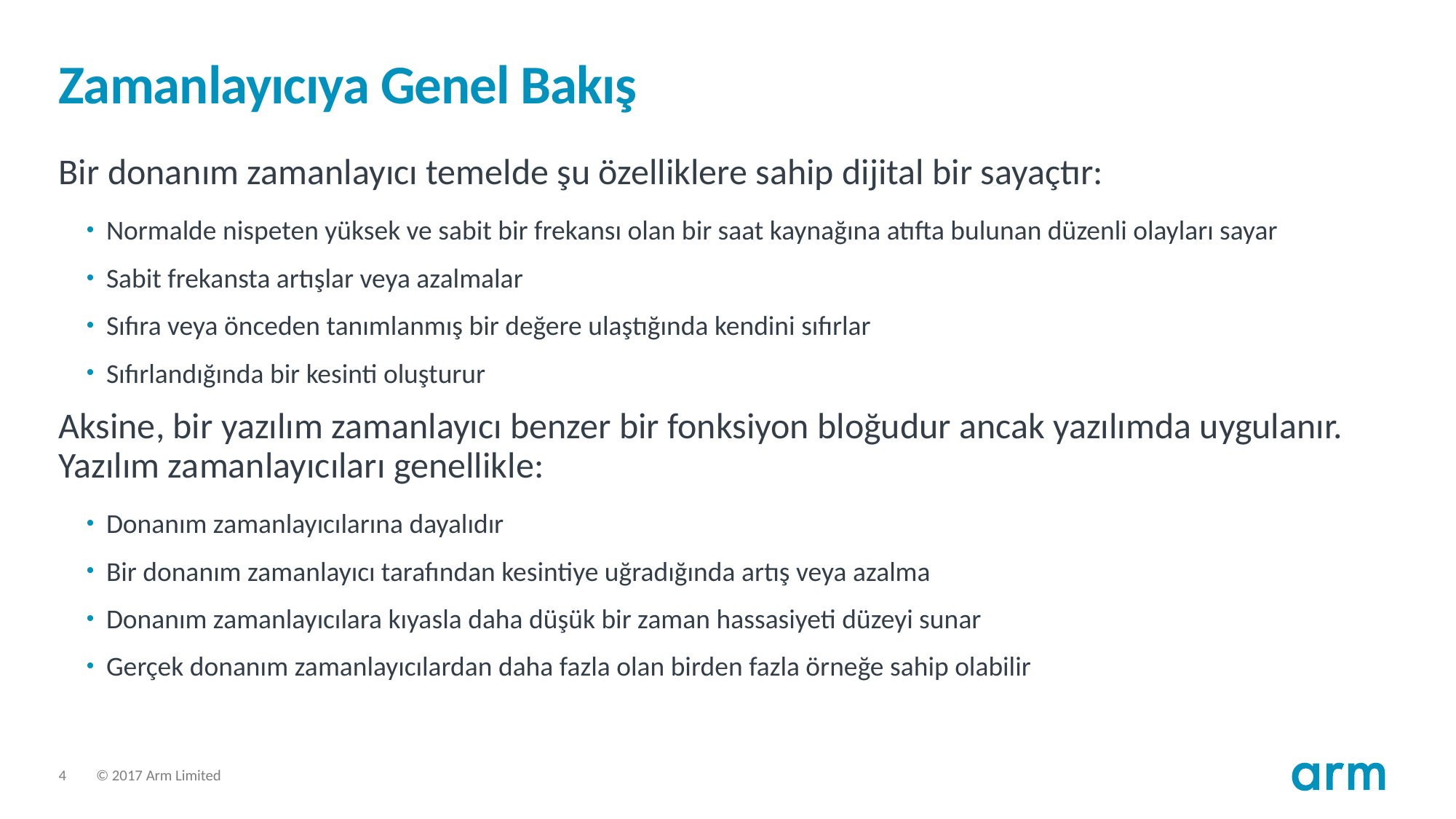

# Zamanlayıcıya Genel Bakış
Bir donanım zamanlayıcı temelde şu özelliklere sahip dijital bir sayaçtır:
Normalde nispeten yüksek ve sabit bir frekansı olan bir saat kaynağına atıfta bulunan düzenli olayları sayar
Sabit frekansta artışlar veya azalmalar
Sıfıra veya önceden tanımlanmış bir değere ulaştığında kendini sıfırlar
Sıfırlandığında bir kesinti oluşturur
Aksine, bir yazılım zamanlayıcı benzer bir fonksiyon bloğudur ancak yazılımda uygulanır. Yazılım zamanlayıcıları genellikle:
Donanım zamanlayıcılarına dayalıdır
Bir donanım zamanlayıcı tarafından kesintiye uğradığında artış veya azalma
Donanım zamanlayıcılara kıyasla daha düşük bir zaman hassasiyeti düzeyi sunar
Gerçek donanım zamanlayıcılardan daha fazla olan birden fazla örneğe sahip olabilir